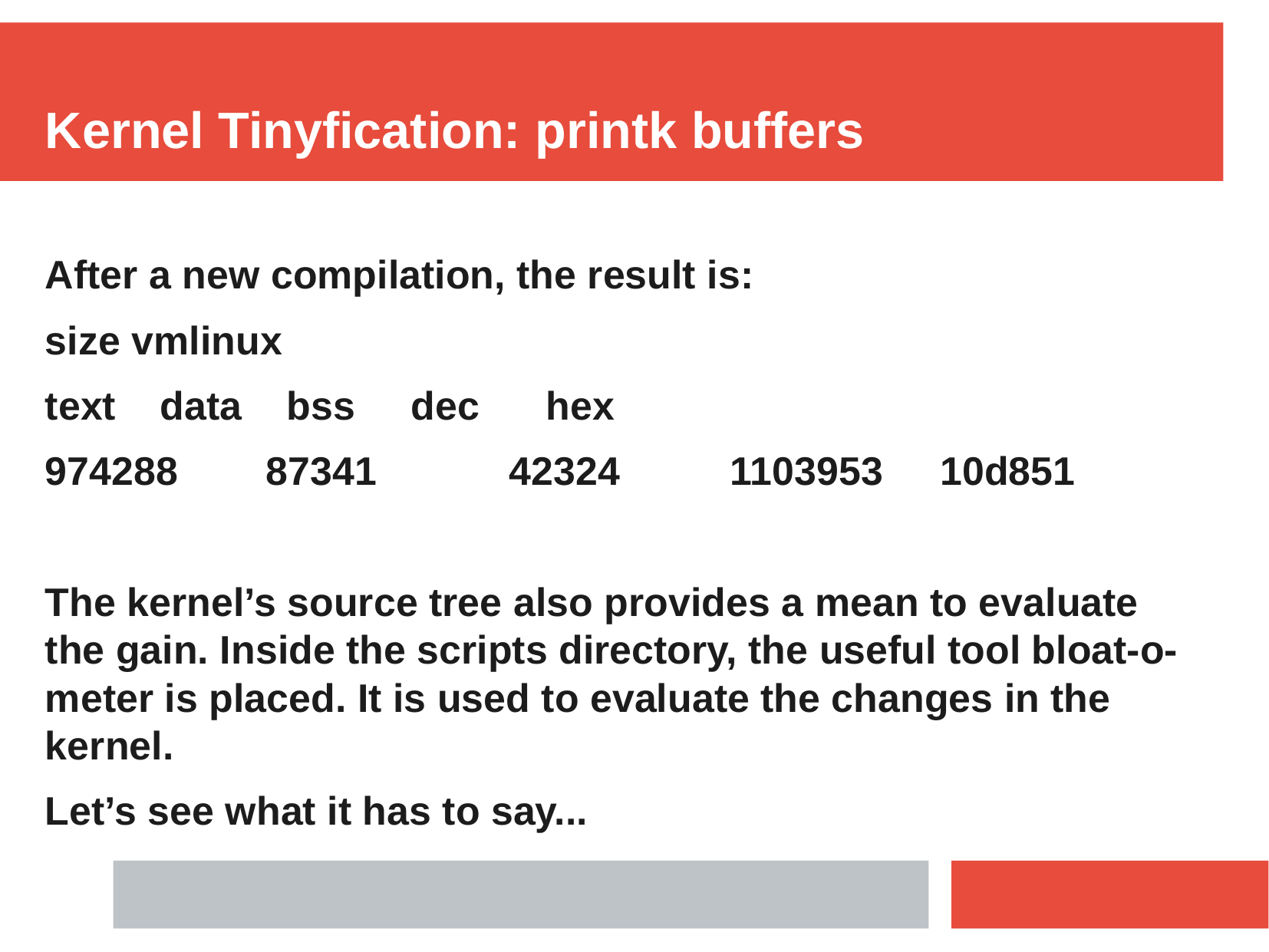

Kernel Tinyfication: printk buffers
After a new compilation, the result is:
size vmlinux
text    data    bss     dec      hex
974288	87341	  42324	  1103953	 10d851

The kernel’s source tree also provides a mean to evaluate the gain. Inside the scripts directory, the useful tool bloat-o-meter is placed. It is used to evaluate the changes in the kernel.
Let’s see what it has to say...